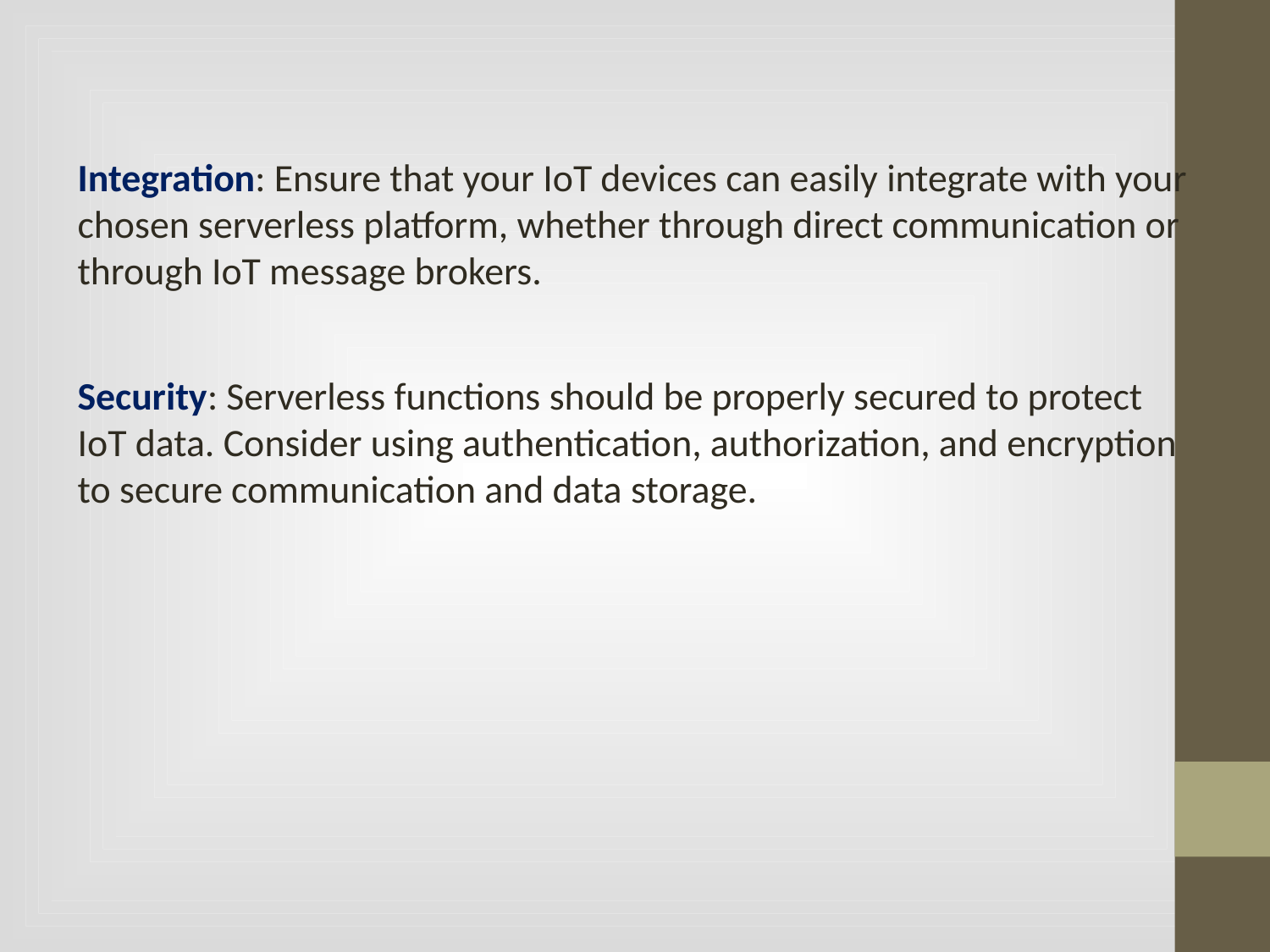

Integration: Ensure that your IoT devices can easily integrate with your chosen serverless platform, whether through direct communication or through IoT message brokers.

Security: Serverless functions should be properly secured to protect IoT data. Consider using authentication, authorization, and encryption to secure communication and data storage.